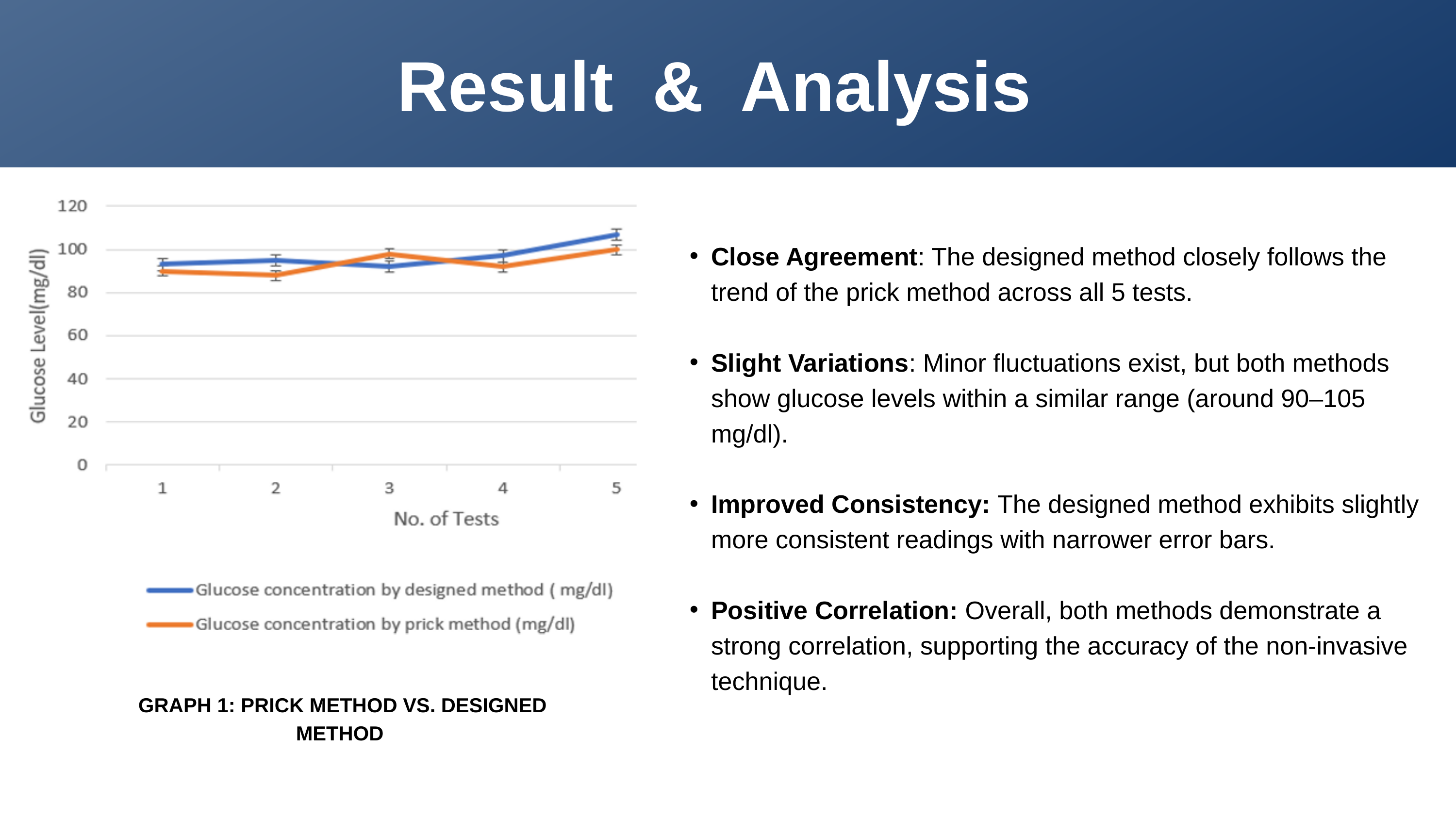

Result  &  Analysis

Close Agreement: The designed method closely follows the trend of the prick method across all 5 tests.

Slight Variations: Minor fluctuations exist, but both methods show glucose levels within a similar range (around 90–105 mg/dl).

Improved Consistency: The designed method exhibits slightly more consistent readings with narrower error bars.

Positive Correlation: Overall, both methods demonstrate a strong correlation, supporting the accuracy of the non-invasive technique.

GRAPH 1: PRICK METHOD VS. DESIGNED METHOD